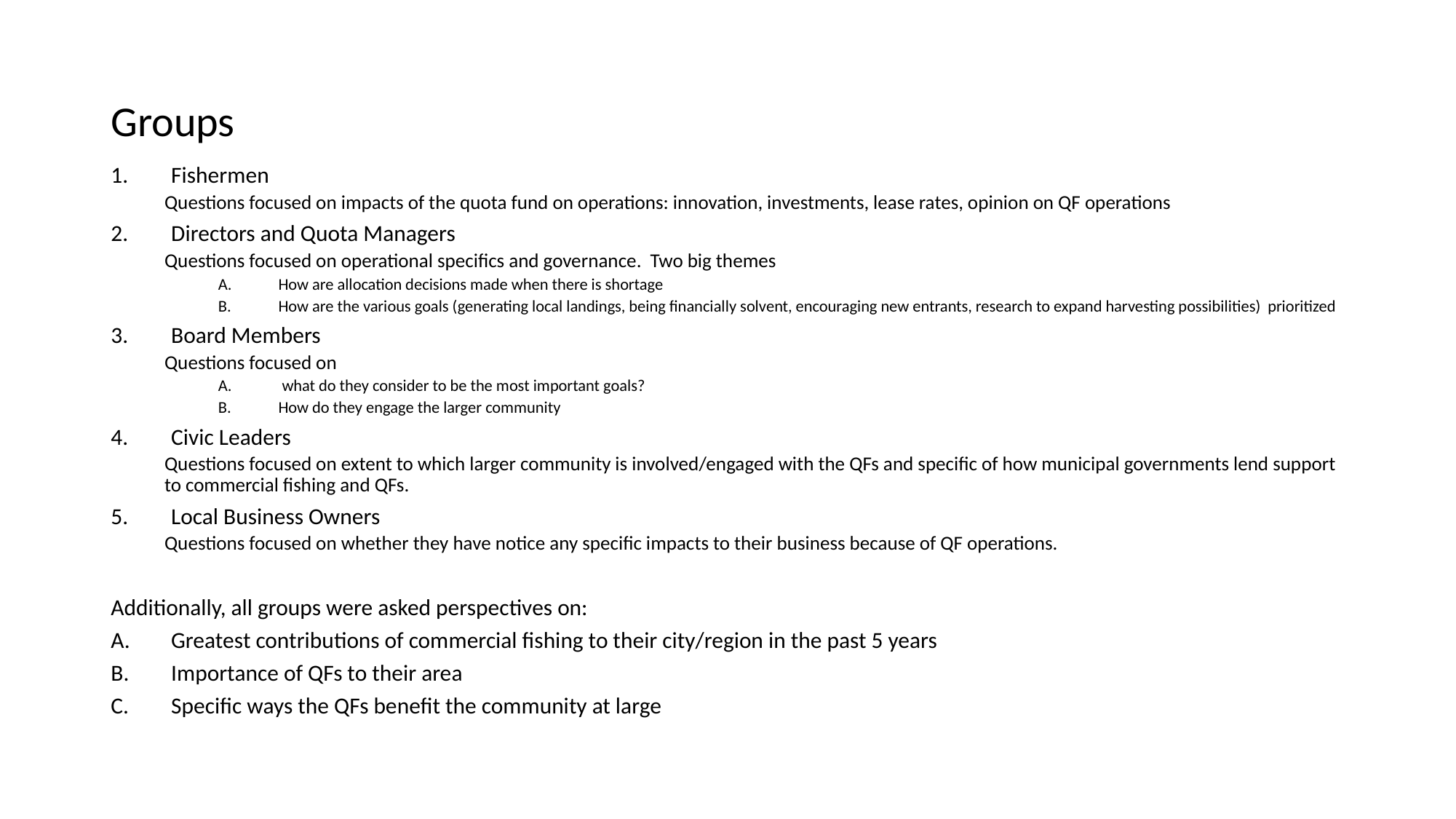

# Groups
Fishermen
Questions focused on impacts of the quota fund on operations: innovation, investments, lease rates, opinion on QF operations
Directors and Quota Managers
Questions focused on operational specifics and governance.  Two big themes
How are allocation decisions made when there is shortage
How are the various goals (generating local landings, being financially solvent, encouraging new entrants, research to expand harvesting possibilities)  prioritized
Board Members
Questions focused on
 what do they consider to be the most important goals?
How do they engage the larger community
Civic Leaders
Questions focused on extent to which larger community is involved/engaged with the QFs and specific of how municipal governments lend support to commercial fishing and QFs.
Local Business Owners
Questions focused on whether they have notice any specific impacts to their business because of QF operations.

Additionally, all groups were asked perspectives on:
Greatest contributions of commercial fishing to their city/region in the past 5 years
Importance of QFs to their area
Specific ways the QFs benefit the community at large